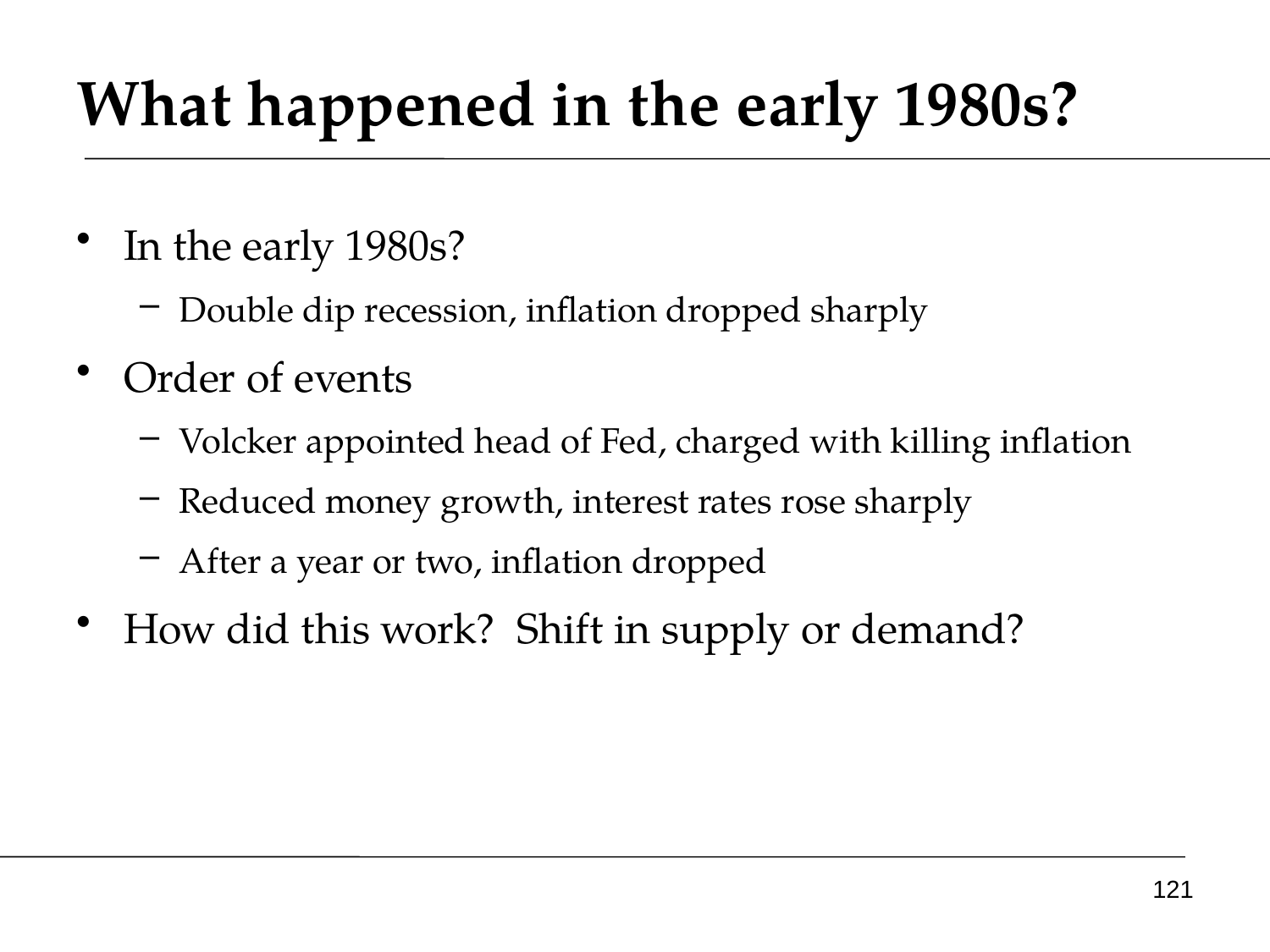

# What happened in the early 1980s?
In the early 1980s?
Double dip recession, inflation dropped sharply
Order of events
Volcker appointed head of Fed, charged with killing inflation
Reduced money growth, interest rates rose sharply
After a year or two, inflation dropped
How did this work?  Shift in supply or demand?
121